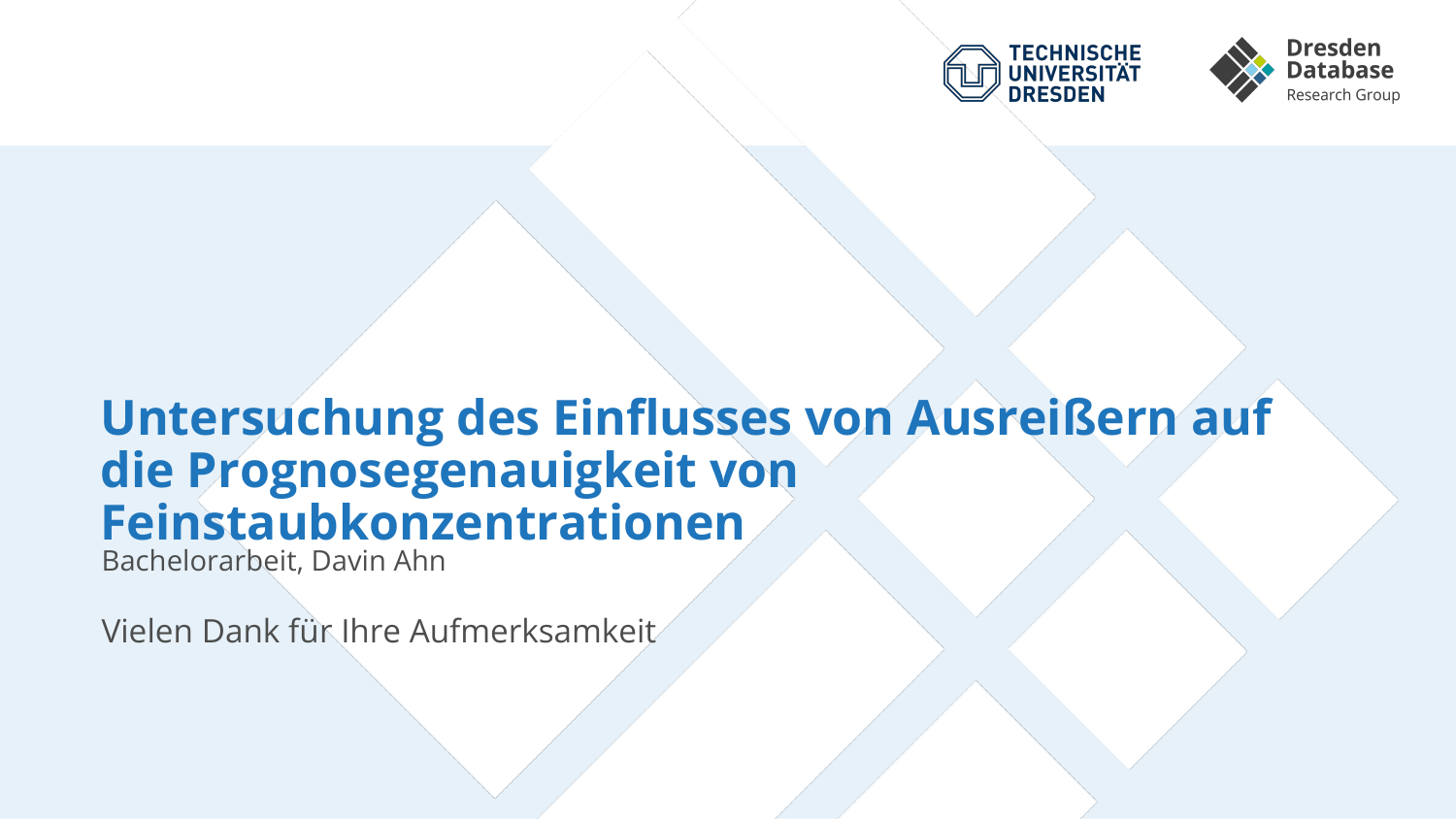

# Untersuchung des Einflusses von Ausreißern auf die Prognosegenauigkeit von Feinstaubkonzentrationen
Bachelorarbeit, Davin Ahn

Vielen Dank für Ihre Aufmerksamkeit